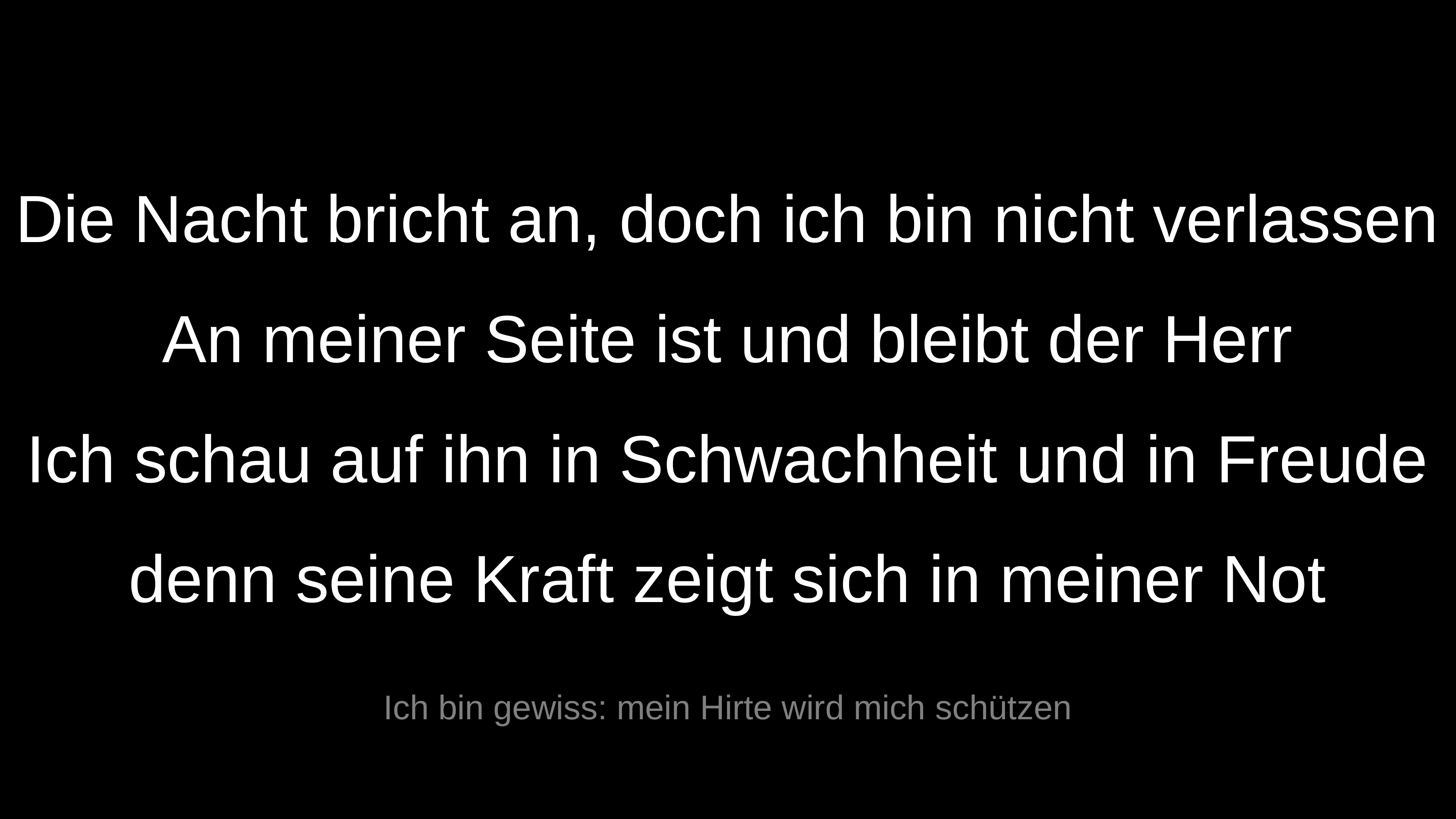

Die Nacht bricht an, doch ich bin nicht verlassen
An meiner Seite ist und bleibt der Herr
Ich schau auf ihn in Schwachheit und in Freude
denn seine Kraft zeigt sich in meiner Not
Ich bin gewiss: mein Hirte wird mich schützen